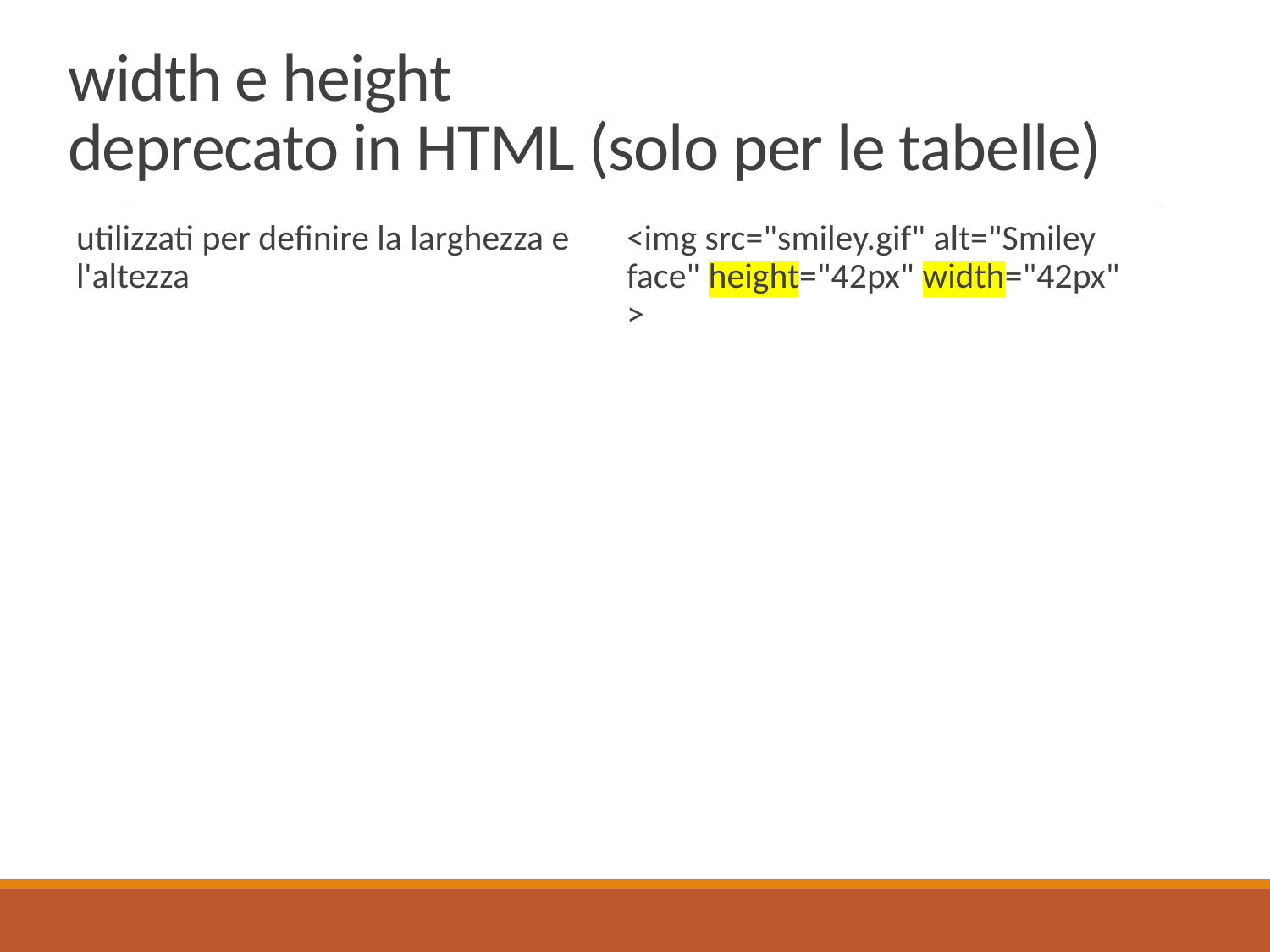

# width e height deprecato in HTML (solo per le tabelle)
utilizzati per definire la larghezza e l'altezza
<img src="smiley.gif" alt="Smiley face" height="42px" width="42px">